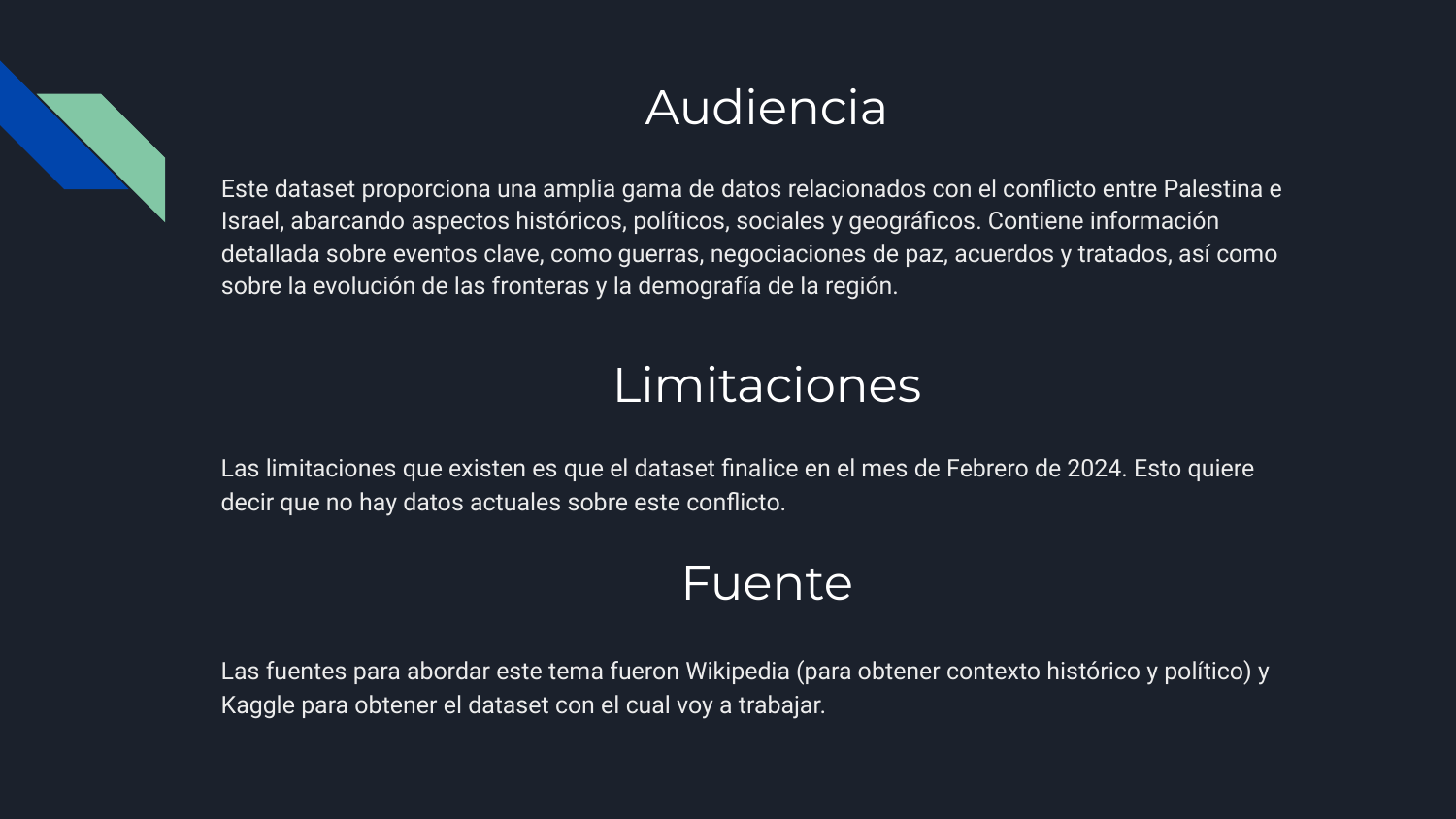

# Audiencia
Este dataset proporciona una amplia gama de datos relacionados con el conflicto entre Palestina e Israel, abarcando aspectos históricos, políticos, sociales y geográficos. Contiene información detallada sobre eventos clave, como guerras, negociaciones de paz, acuerdos y tratados, así como sobre la evolución de las fronteras y la demografía de la región.
Limitaciones
Las limitaciones que existen es que el dataset finalice en el mes de Febrero de 2024. Esto quiere decir que no hay datos actuales sobre este conflicto.
Fuente
Las fuentes para abordar este tema fueron Wikipedia (para obtener contexto histórico y político) y Kaggle para obtener el dataset con el cual voy a trabajar.